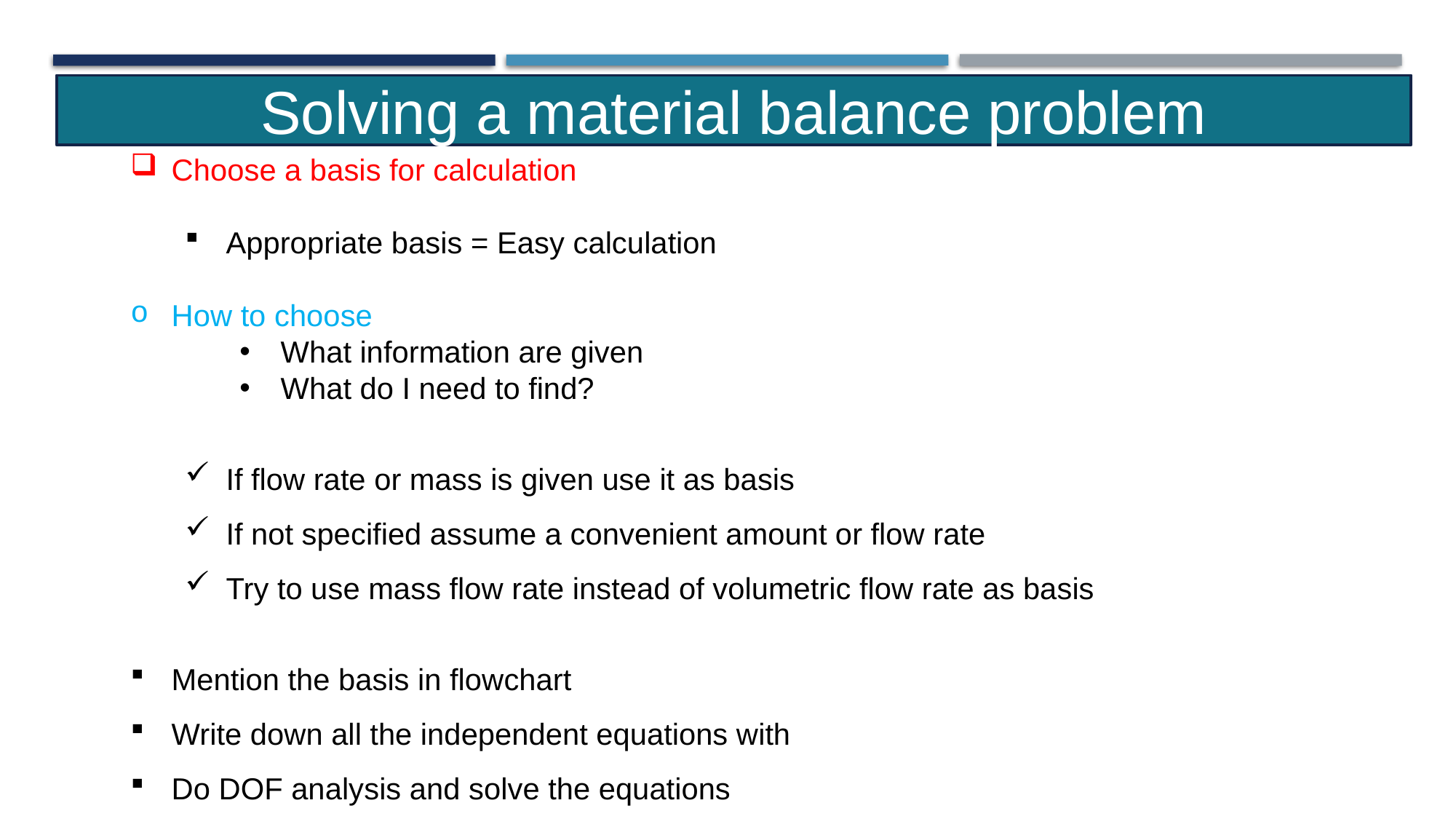

Solving a material balance problem
Choose a basis for calculation

Appropriate basis = Easy calculation

How to choose
What information are given
What do I need to find?

If flow rate or mass is given use it as basis
If not specified assume a convenient amount or flow rate
Try to use mass flow rate instead of volumetric flow rate as basis

Mention the basis in flowchart
Write down all the independent equations with
Do DOF analysis and solve the equations